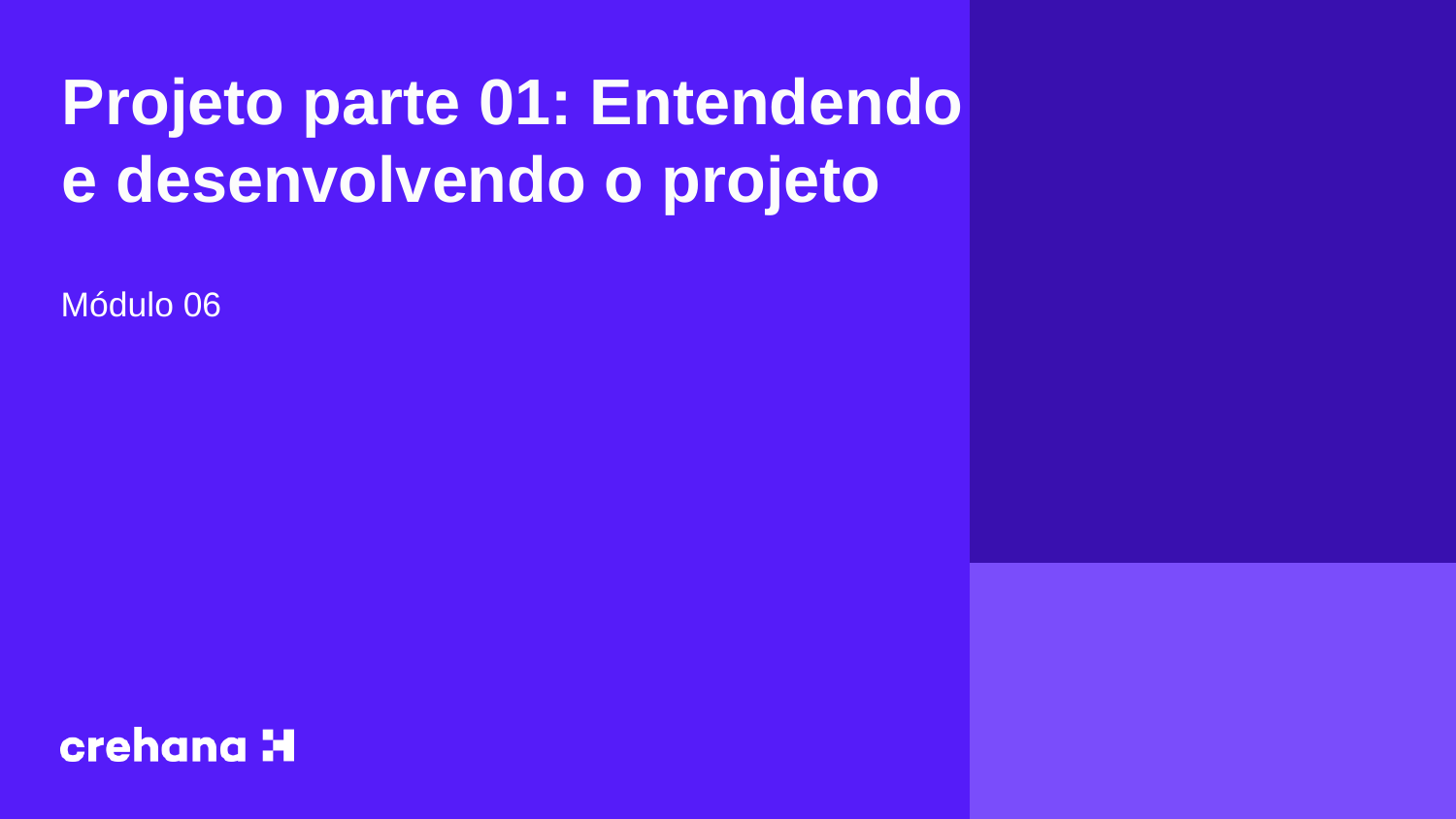

# Projeto parte 01: Entendendo e desenvolvendo o projeto
Módulo 06